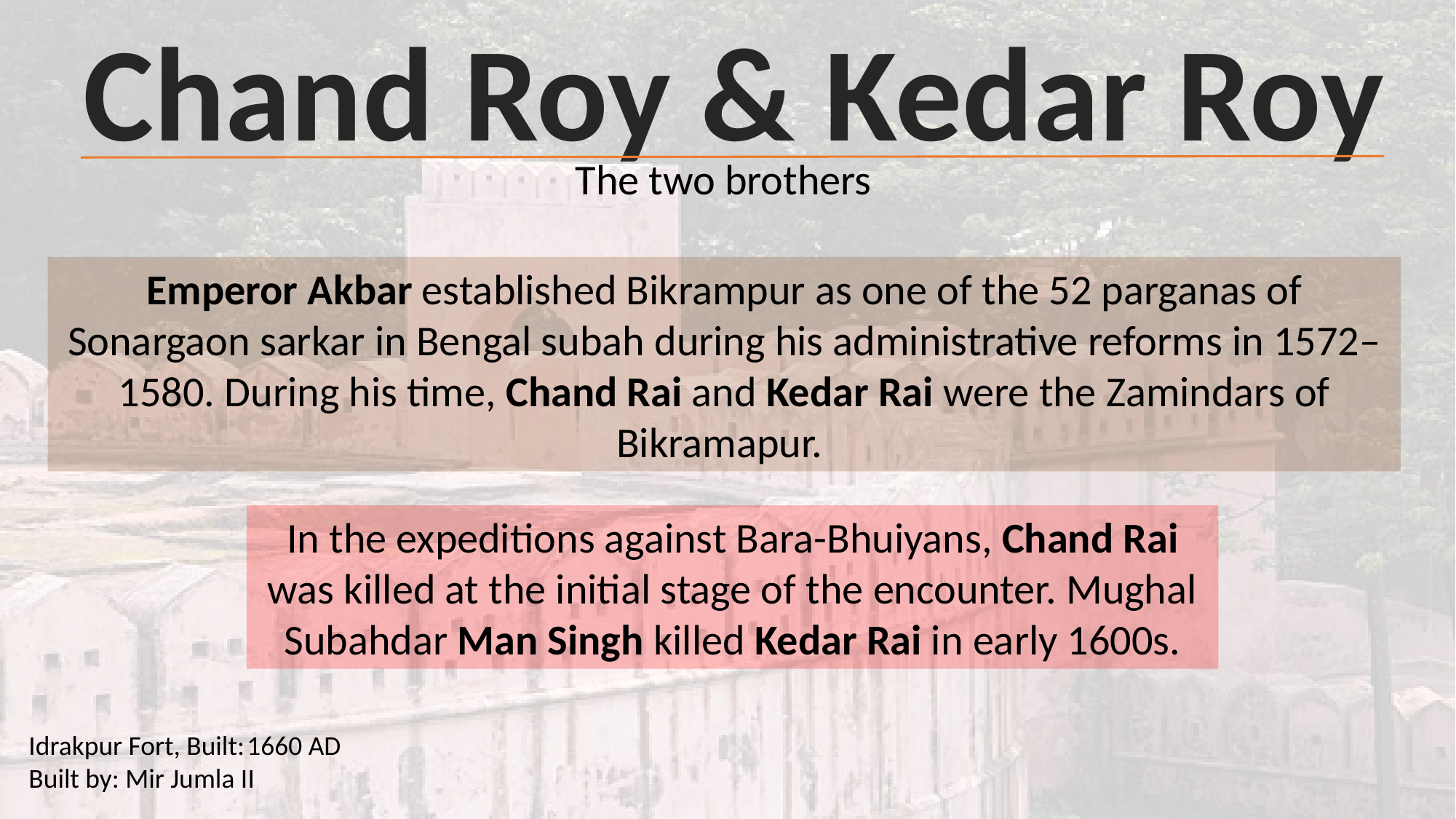

Chand Roy & Kedar Roy
The two brothers
Emperor Akbar established Bikrampur as one of the 52 parganas of Sonargaon sarkar in Bengal subah during his administrative reforms in 1572–1580. During his time, Chand Rai and Kedar Rai were the Zamindars of Bikramapur.
In the expeditions against Bara-Bhuiyans, Chand Rai was killed at the initial stage of the encounter. Mughal Subahdar Man Singh killed Kedar Rai in early 1600s.
Idrakpur Fort, Built:	1660 AD
Built by: Mir Jumla II